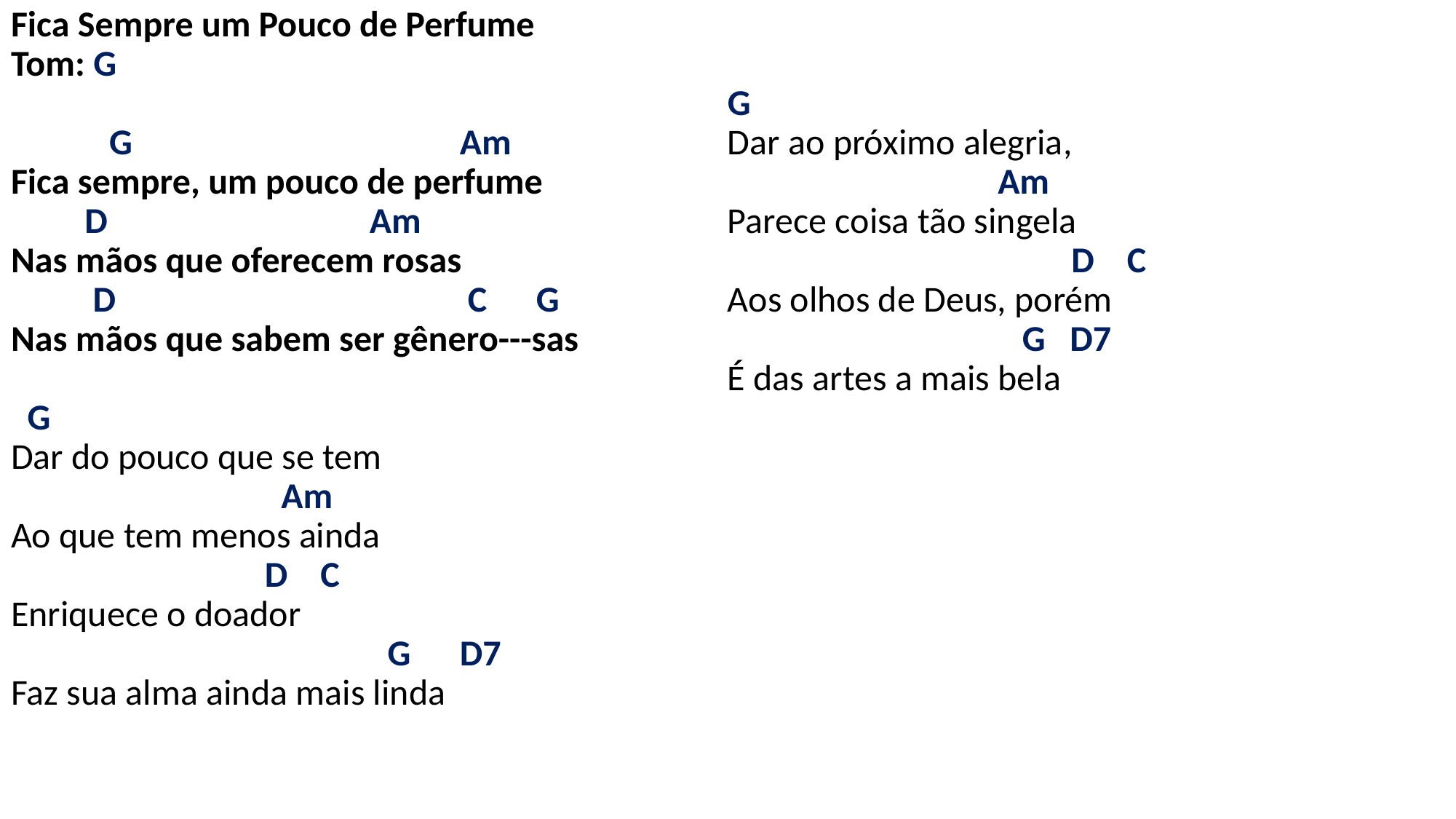

# Fica Sempre um Pouco de Perfume Tom: G   G                                        Am Fica sempre, um pouco de perfume D                                Am Nas mãos que oferecem rosas D                                           C      G Nas mãos que sabem ser gênero---sas   G Dar do pouco que se tem Am Ao que tem menos ainda D    C Enriquece o doador G      D7 Faz sua alma ainda mais linda   G Dar ao próximo alegria, Am Parece coisa tão singela D    C Aos olhos de Deus, porém G   D7 É das artes a mais bela